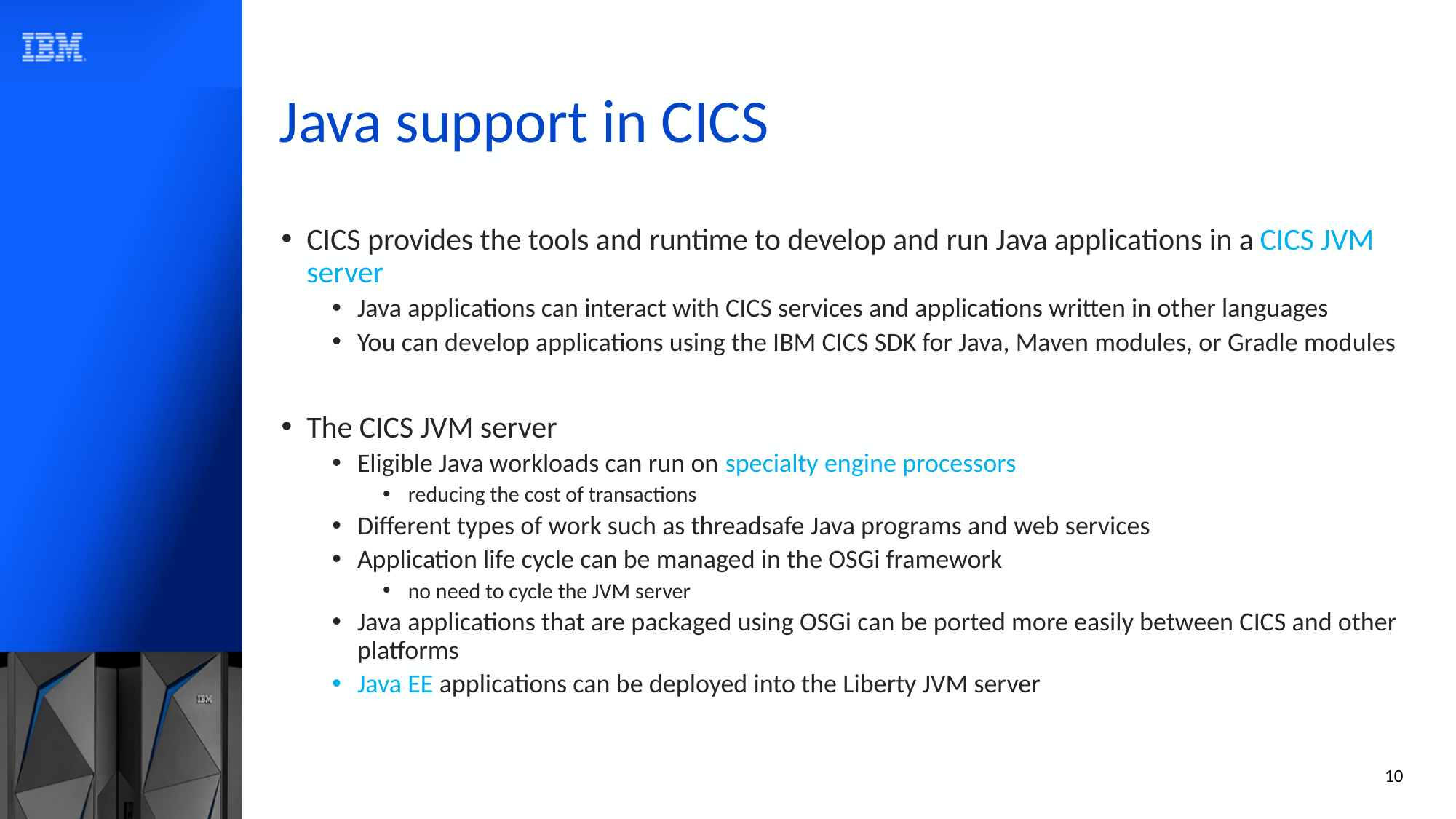

# Java support in CICS
CICS provides the tools and runtime to develop and run Java applications in a CICS JVM server
Java applications can interact with CICS services and applications written in other languages
You can develop applications using the IBM CICS SDK for Java, Maven modules, or Gradle modules

The CICS JVM server
Eligible Java workloads can run on specialty engine processors
reducing the cost of transactions
Different types of work such as threadsafe Java programs and web services
Application life cycle can be managed in the OSGi framework
no need to cycle the JVM server
Java applications that are packaged using OSGi can be ported more easily between CICS and other platforms
Java EE applications can be deployed into the Liberty JVM server
10